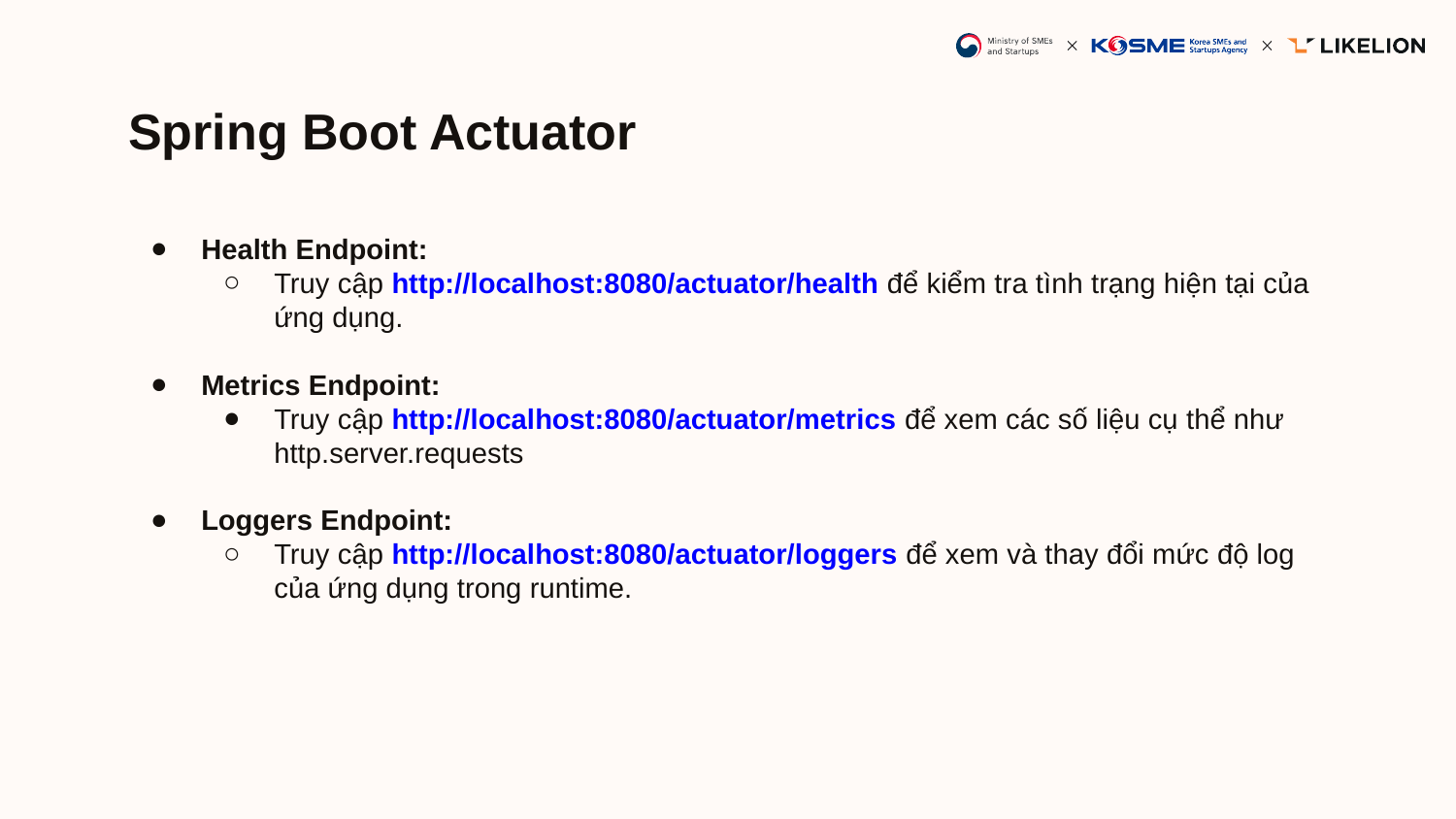

# Spring Boot Actuator
Health Endpoint:
Truy cập http://localhost:8080/actuator/health để kiểm tra tình trạng hiện tại của ứng dụng.

Metrics Endpoint:
Truy cập http://localhost:8080/actuator/metrics để xem các số liệu cụ thể như http.server.requests

Loggers Endpoint:
Truy cập http://localhost:8080/actuator/loggers để xem và thay đổi mức độ log của ứng dụng trong runtime.